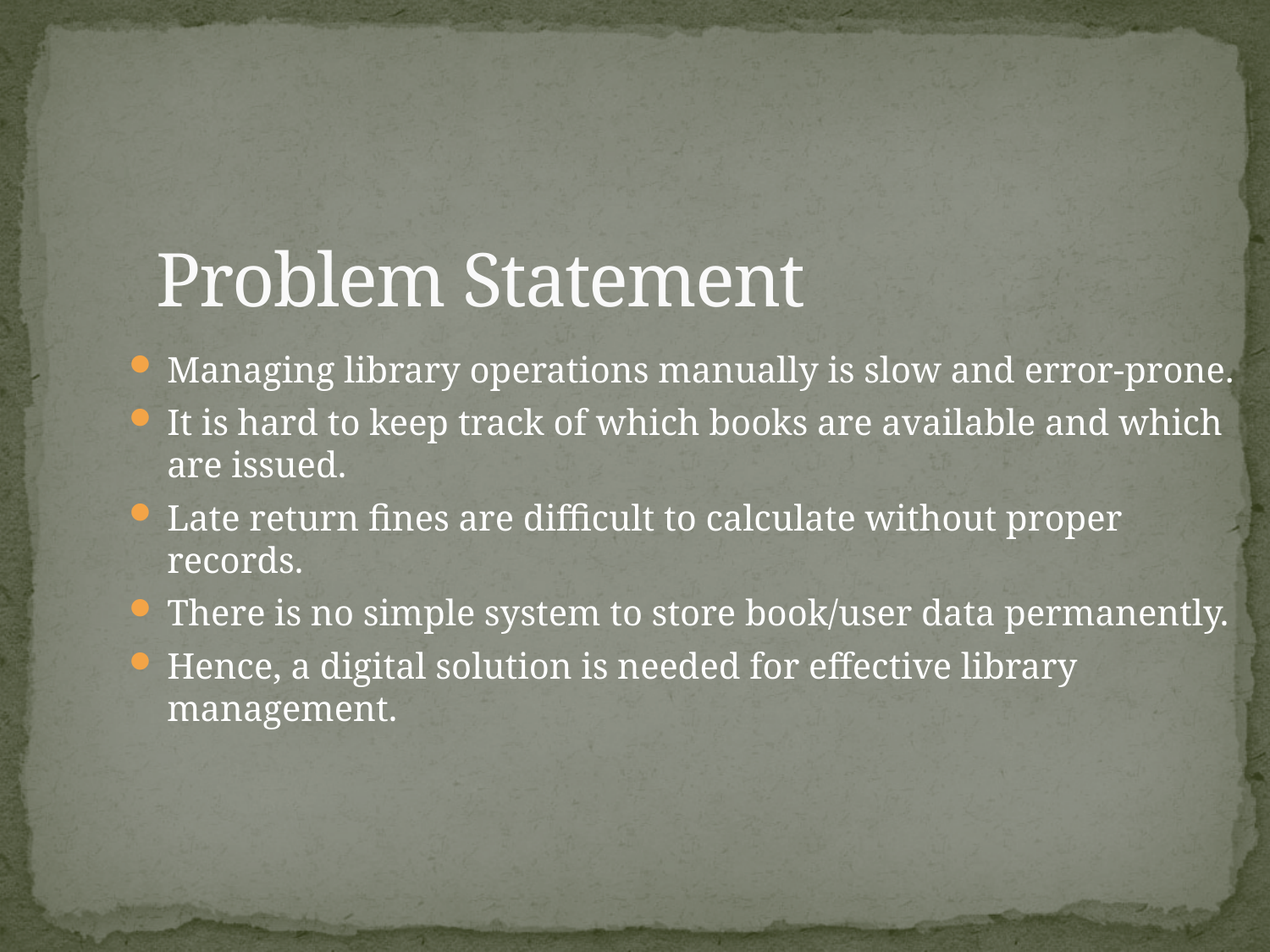

# Problem Statement
Managing library operations manually is slow and error-prone.
It is hard to keep track of which books are available and which are issued.
Late return fines are difficult to calculate without proper records.
There is no simple system to store book/user data permanently.
Hence, a digital solution is needed for effective library management.